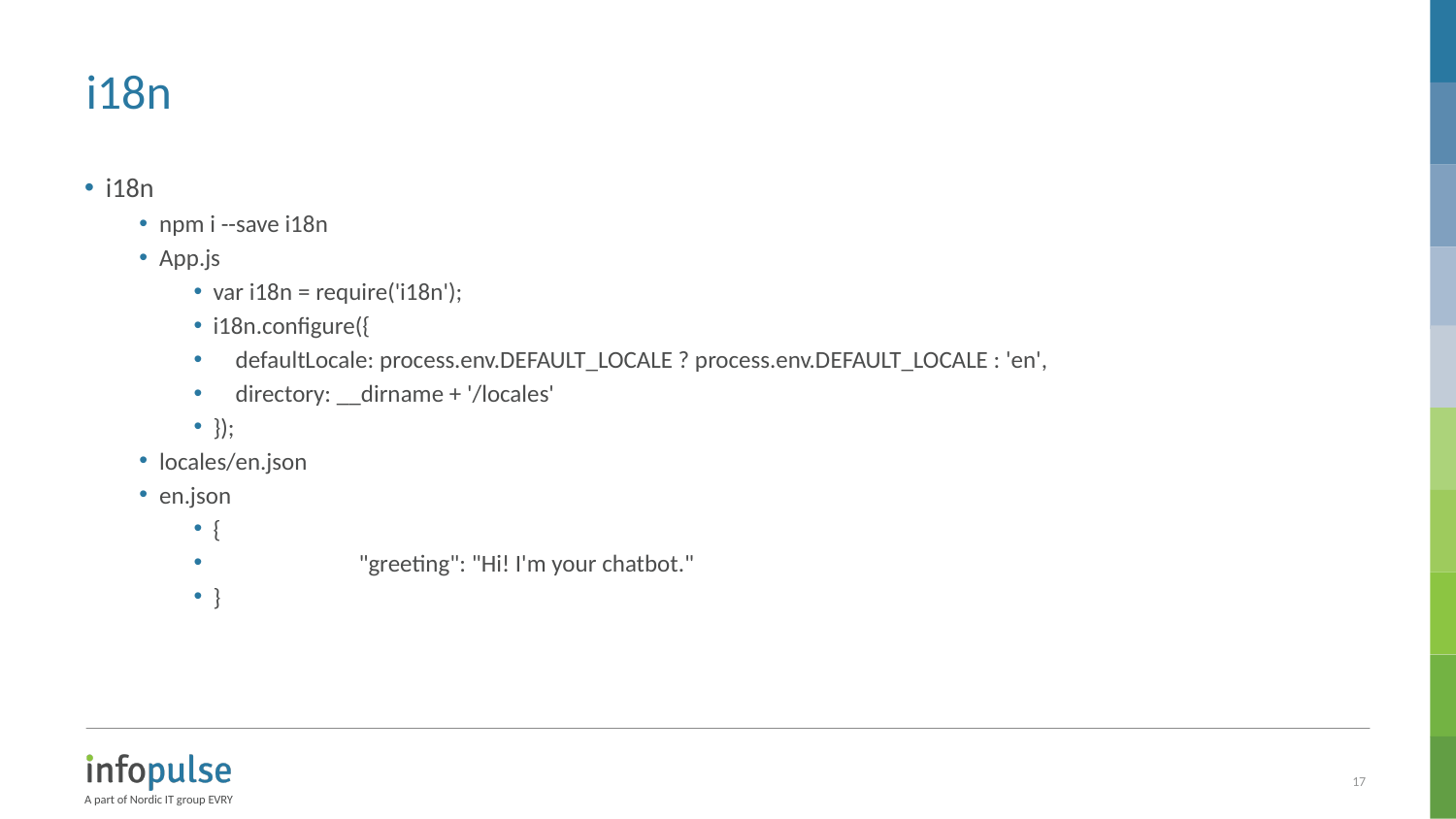

# i18n
i18n
npm i --save i18n
App.js
var i18n = require('i18n');
i18n.configure({
    defaultLocale: process.env.DEFAULT_LOCALE ? process.env.DEFAULT_LOCALE : 'en',
    directory: __dirname + '/locales'
});
locales/en.json
en.json
{
	"greeting": "Hi! I'm your chatbot."
}